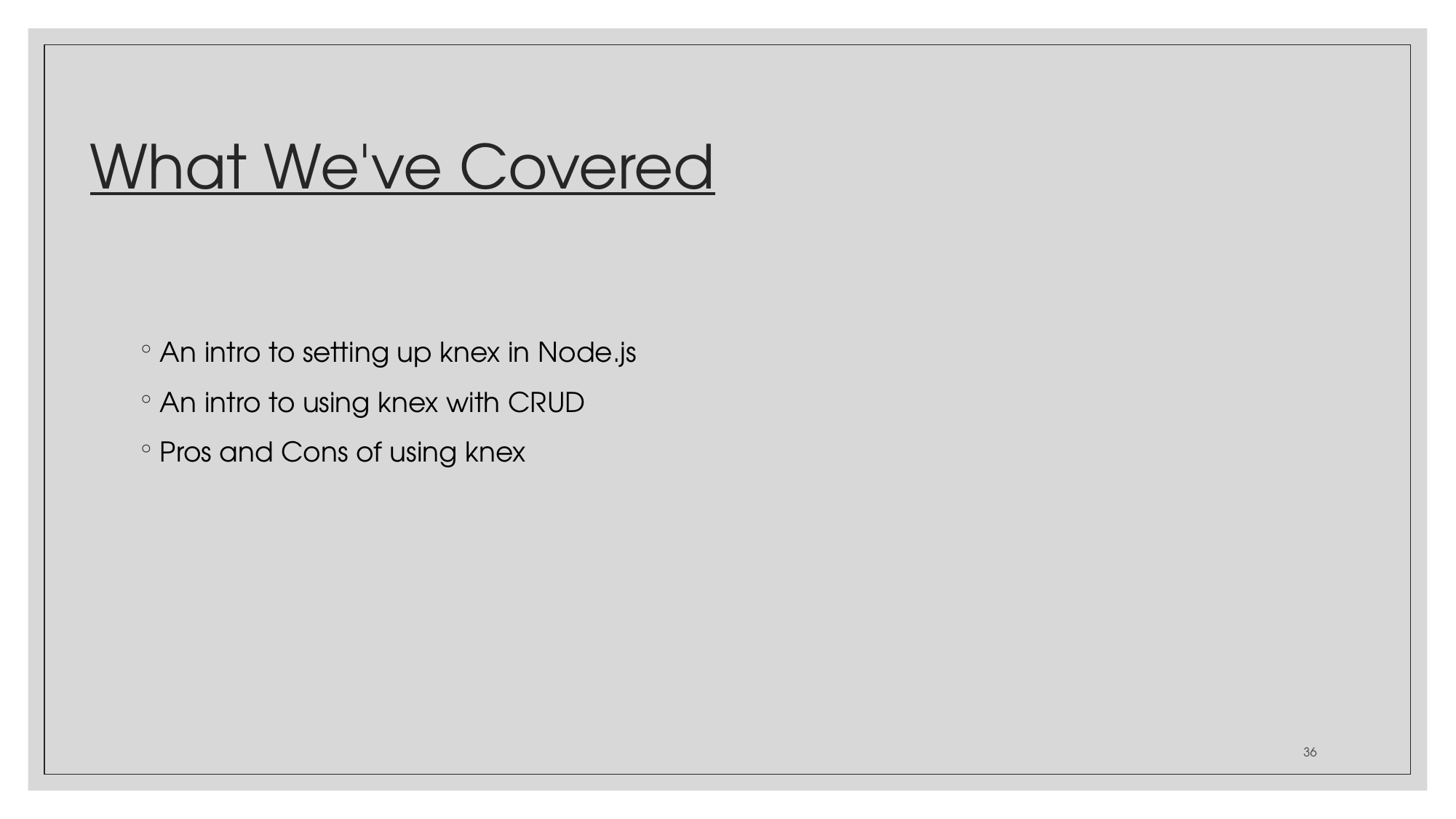

# What We've Covered
An intro to setting up knex in Node.js
An intro to using knex with CRUD
Pros and Cons of using knex
36